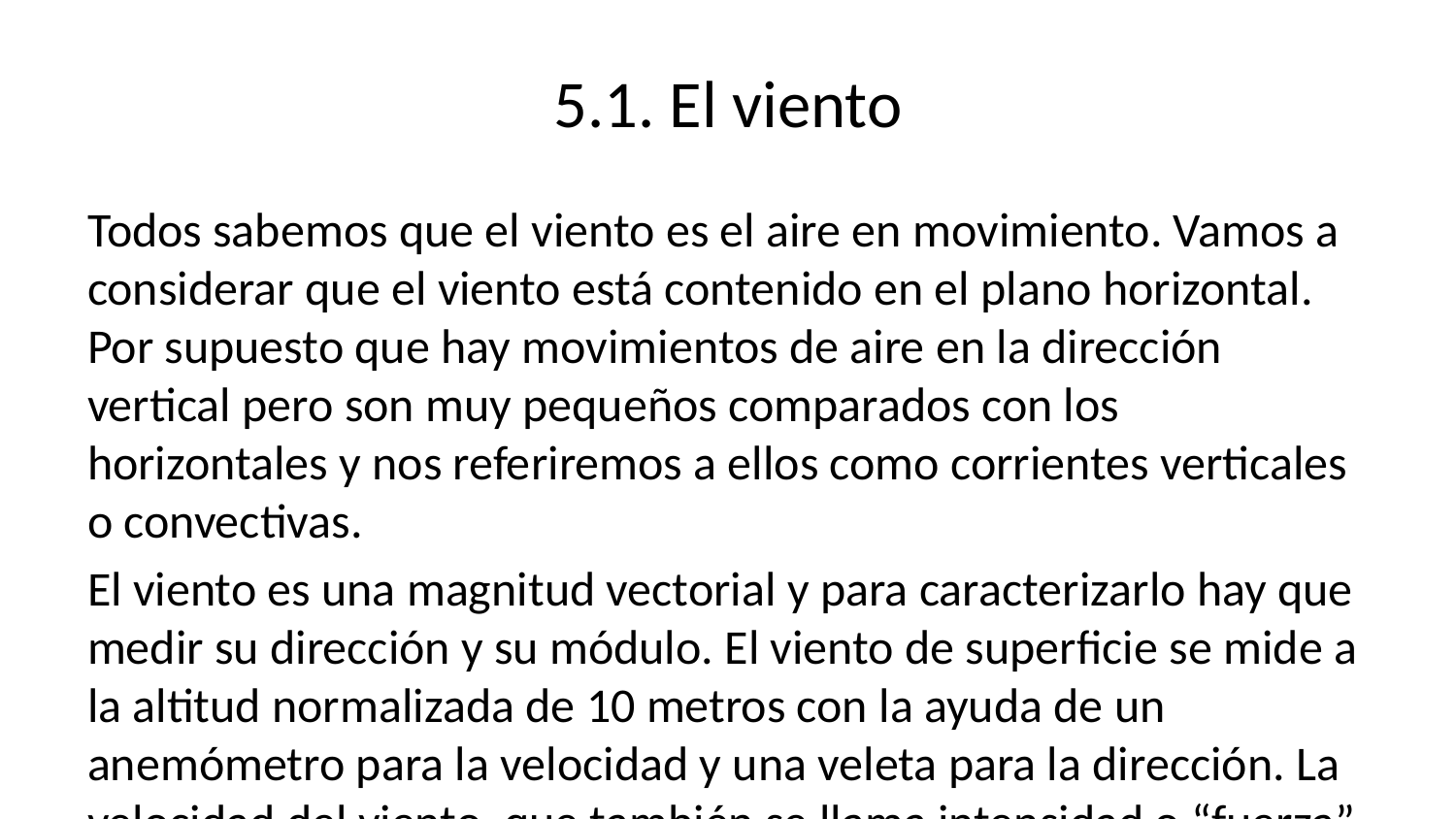

# 5.1. El viento
Todos sabemos que el viento es el aire en movimiento. Vamos a considerar que el viento está contenido en el plano horizontal. Por supuesto que hay movimientos de aire en la dirección vertical pero son muy pequeños comparados con los horizontales y nos referiremos a ellos como corrientes verticales o convectivas.
El viento es una magnitud vectorial y para caracterizarlo hay que medir su dirección y su módulo. El viento de superficie se mide a la altitud normalizada de 10 metros con la ayuda de un anemómetro para la velocidad y una veleta para la dirección. La velocidad del viento, que también se llama intensidad o “fuerza”, se mide en el SI en m/s, pero es frecuente medirlo en nudos. Un nudo es una milla marina por hora que equivale a 1850 m/h ≈ 0,5 m/s.
La dirección viene indicada por el punto del horizonte desde el que sopla el viento. Ese punto se llama barlovento, y el viento se dirige hacia sotavento que es el punto diametralmente opuesto. La dirección se especifica con la rosa de los vientos, denominando el viento con el punto cardinal desde donde sopla. Así, por viento del norte se entiende que el viento se dirige de Norte a Sur. Es también frecuente llamar al viento por el lugar de donde procede y, de este modo, se habla de levante (viento del este), poniente (viento del oeste), terral (viento de tierra), viento polar (procedente del polo), etc. En la figura 5.1 se muestra el símbolo con el que se representa el viento en los mapas meteorológicos. La dirección viene dada por la línea recta donde la bolita señala el sentido de la velocidad. La intensidad se representa con rayas y triángulos. El triángulo equivale a 50 nudos, la raya larga a 10 y la corta a 5 nudos.